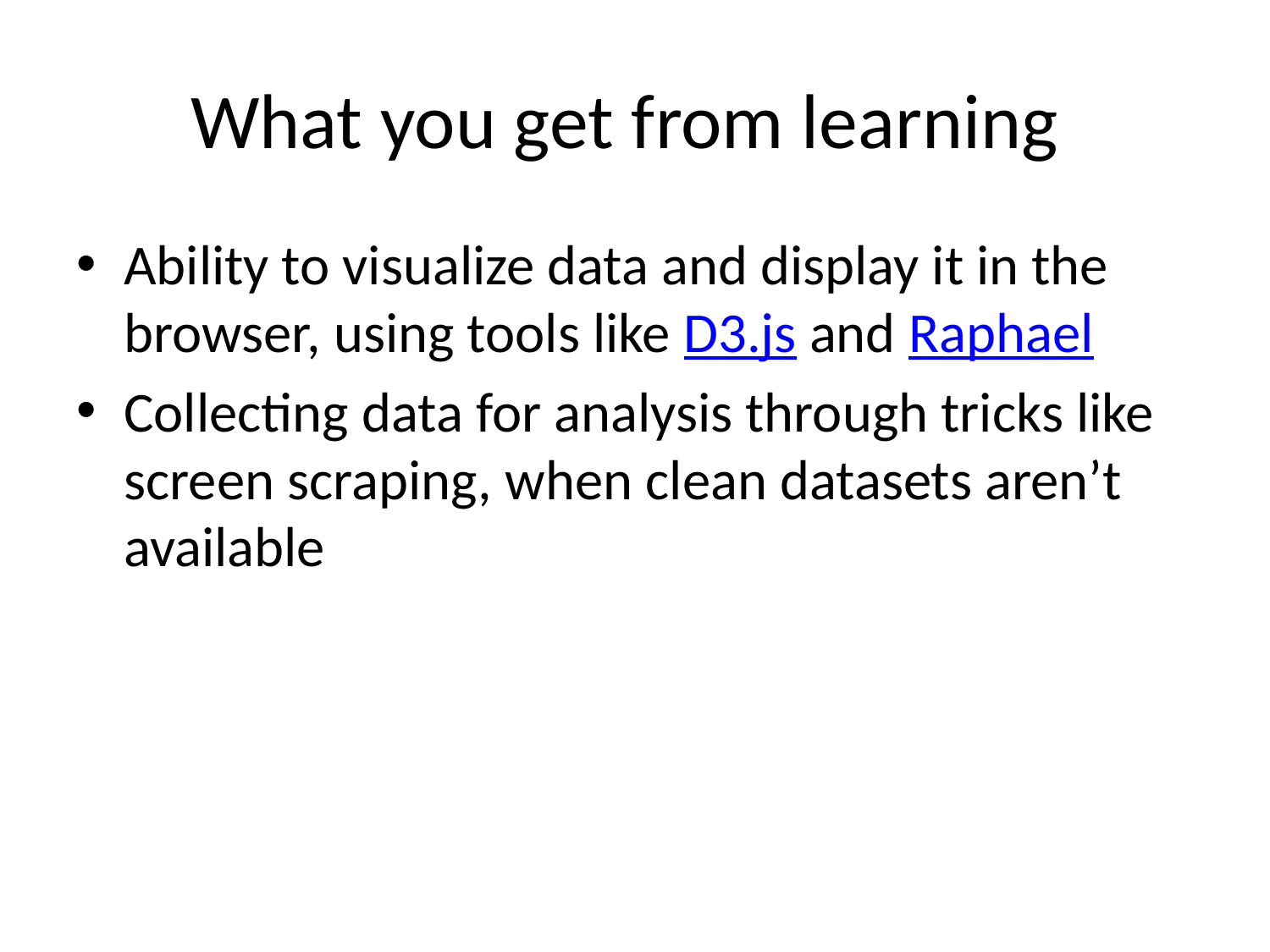

# What you get from learning
Ability to visualize data and display it in the browser, using tools like D3.js and Raphael
Collecting data for analysis through tricks like screen scraping, when clean datasets aren’t available